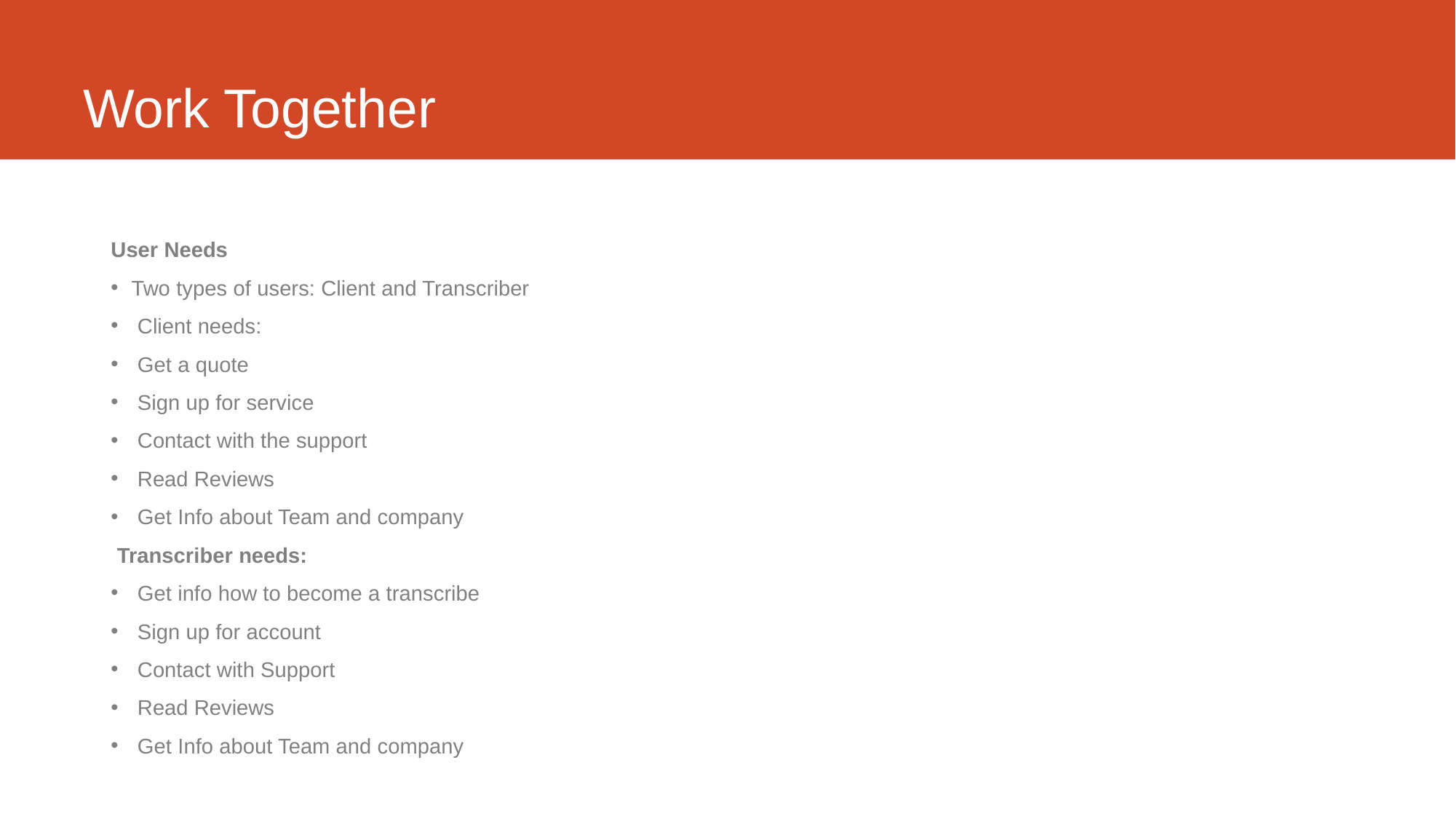

# Work Together
User Needs
Two types of users: Client and Transcriber
 Client needs:
 Get a quote
 Sign up for service
 Contact with the support
 Read Reviews
 Get Info about Team and company
 Transcriber needs:
 Get info how to become a transcribe
 Sign up for account
 Contact with Support
 Read Reviews
 Get Info about Team and company